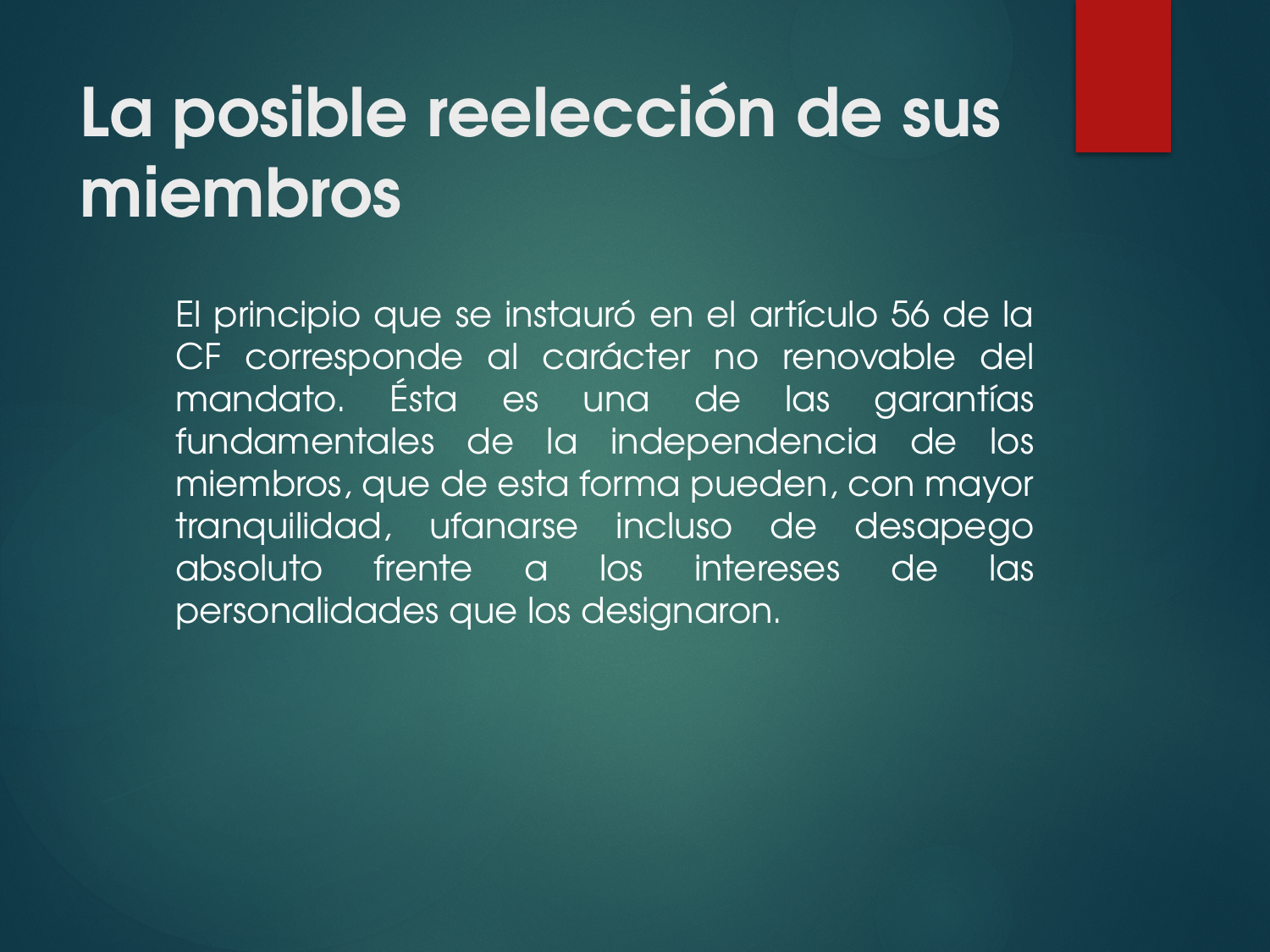

# La posible reelección de sus miembros
	El principio que se instauró en el artículo 56 de la CF corresponde al carácter no renovable del mandato. Ésta es una de las garantías fundamentales de la independencia de los miembros, que de esta forma pueden, con mayor tranquilidad, ufanarse incluso de desapego absoluto frente a los intereses de las personalidades que los designaron.